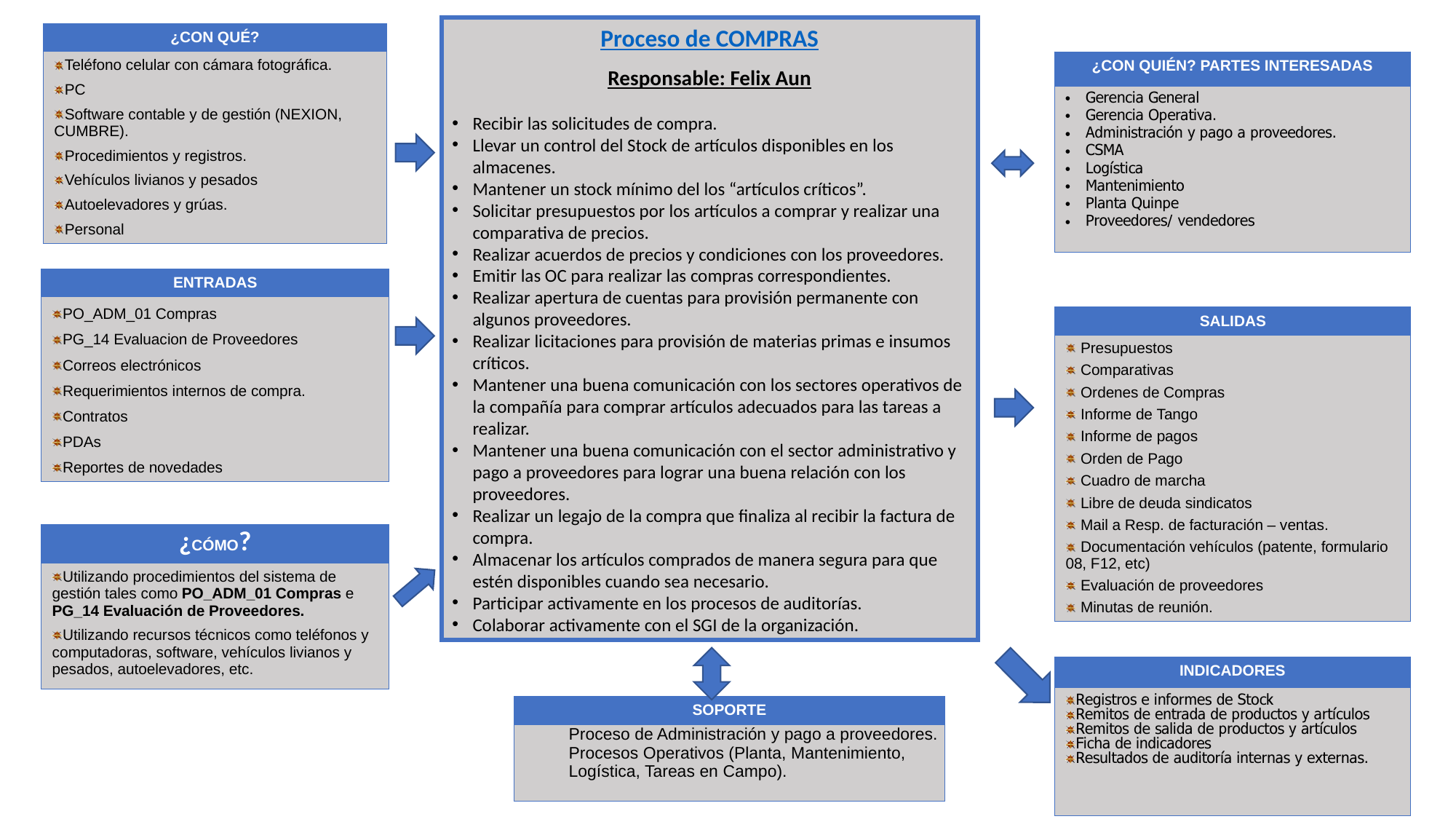

Proceso de COMPRAS
Responsable: Felix Aun

Recibir las solicitudes de compra.
Llevar un control del Stock de artículos disponibles en los almacenes.
Mantener un stock mínimo del los “artículos críticos”.
Solicitar presupuestos por los artículos a comprar y realizar una comparativa de precios.
Realizar acuerdos de precios y condiciones con los proveedores.
Emitir las OC para realizar las compras correspondientes.
Realizar apertura de cuentas para provisión permanente con algunos proveedores.
Realizar licitaciones para provisión de materias primas e insumos críticos.
Mantener una buena comunicación con los sectores operativos de la compañía para comprar artículos adecuados para las tareas a realizar.
Mantener una buena comunicación con el sector administrativo y pago a proveedores para lograr una buena relación con los proveedores.
Realizar un legajo de la compra que finaliza al recibir la factura de compra.
Almacenar los artículos comprados de manera segura para que estén disponibles cuando sea necesario.
Participar activamente en los procesos de auditorías.
Colaborar activamente con el SGI de la organización.
| ¿CON QUÉ? |
| --- |
| Teléfono celular con cámara fotográfica. PC Software contable y de gestión (NEXION, CUMBRE). Procedimientos y registros. Vehículos livianos y pesados Autoelevadores y grúas. Personal |
| ¿CON QUIÉN? PARTES INTERESADAS |
| --- |
| Gerencia General Gerencia Operativa. Administración y pago a proveedores. CSMA Logística Mantenimiento Planta Quinpe Proveedores/ vendedores |

| ENTRADAS |
| --- |
| PO\_ADM\_01 Compras PG\_14 Evaluacion de Proveedores Correos electrónicos Requerimientos internos de compra. Contratos PDAs Reportes de novedades |
| SALIDAS |
| --- |
| Presupuestos Comparativas Ordenes de Compras Informe de Tango Informe de pagos Orden de Pago Cuadro de marcha Libre de deuda sindicatos Mail a Resp. de facturación – ventas. Documentación vehículos (patente, formulario 08, F12, etc) Evaluación de proveedores Minutas de reunión. |

| ¿CÓMO? |
| --- |
| Utilizando procedimientos del sistema de gestión tales como PO\_ADM\_01 Compras e PG\_14 Evaluación de Proveedores. Utilizando recursos técnicos como teléfonos y computadoras, software, vehículos livianos y pesados, autoelevadores, etc. |

| INDICADORES |
| --- |
| Registros e informes de Stock Remitos de entrada de productos y artículos Remitos de salida de productos y artículos Ficha de indicadores Resultados de auditoría internas y externas. |

| SOPORTE |
| --- |
| Proceso de Administración y pago a proveedores. Procesos Operativos (Planta, Mantenimiento, Logística, Tareas en Campo). |